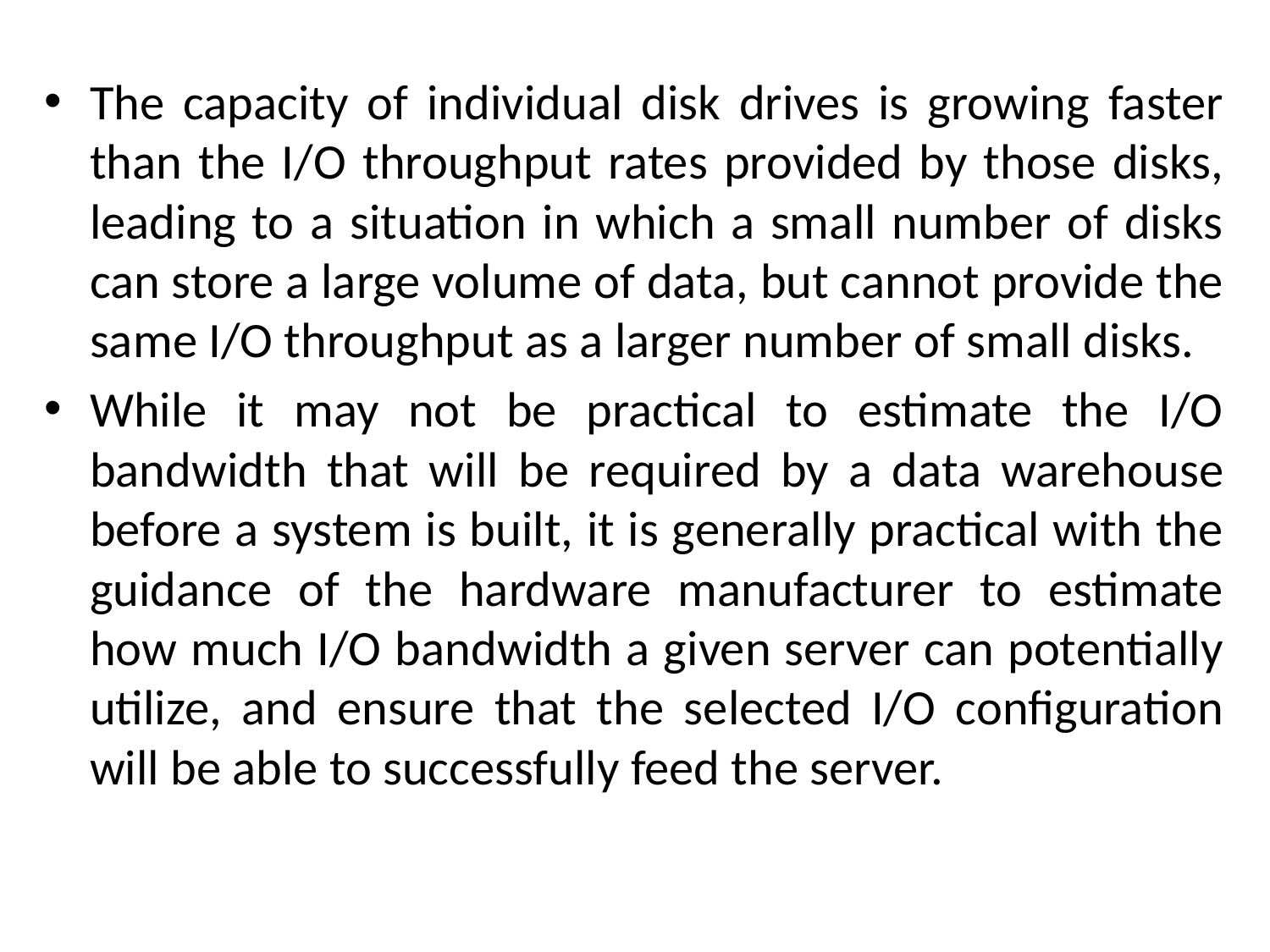

The capacity of individual disk drives is growing faster than the I/O throughput rates provided by those disks, leading to a situation in which a small number of disks can store a large volume of data, but cannot provide the same I/O throughput as a larger number of small disks.
While it may not be practical to estimate the I/O bandwidth that will be required by a data warehouse before a system is built, it is generally practical with the guidance of the hardware manufacturer to estimate how much I/O bandwidth a given server can potentially utilize, and ensure that the selected I/O configuration will be able to successfully feed the server.